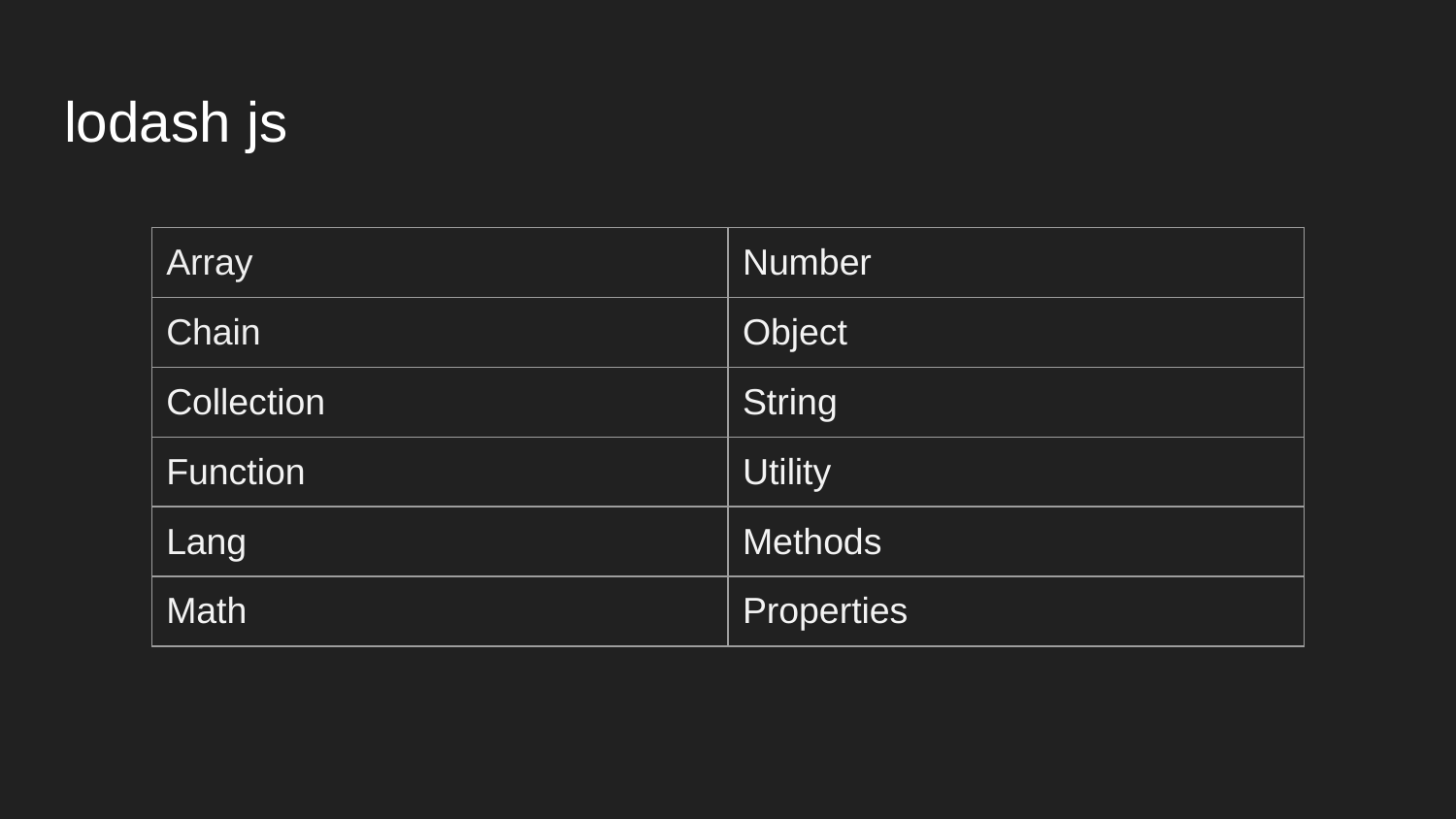

# lodash js

| Array | Number |
| --- | --- |
| Chain | Object |
| Collection | String |
| Function | Utility |
| Lang | Methods |
| Math | Properties |